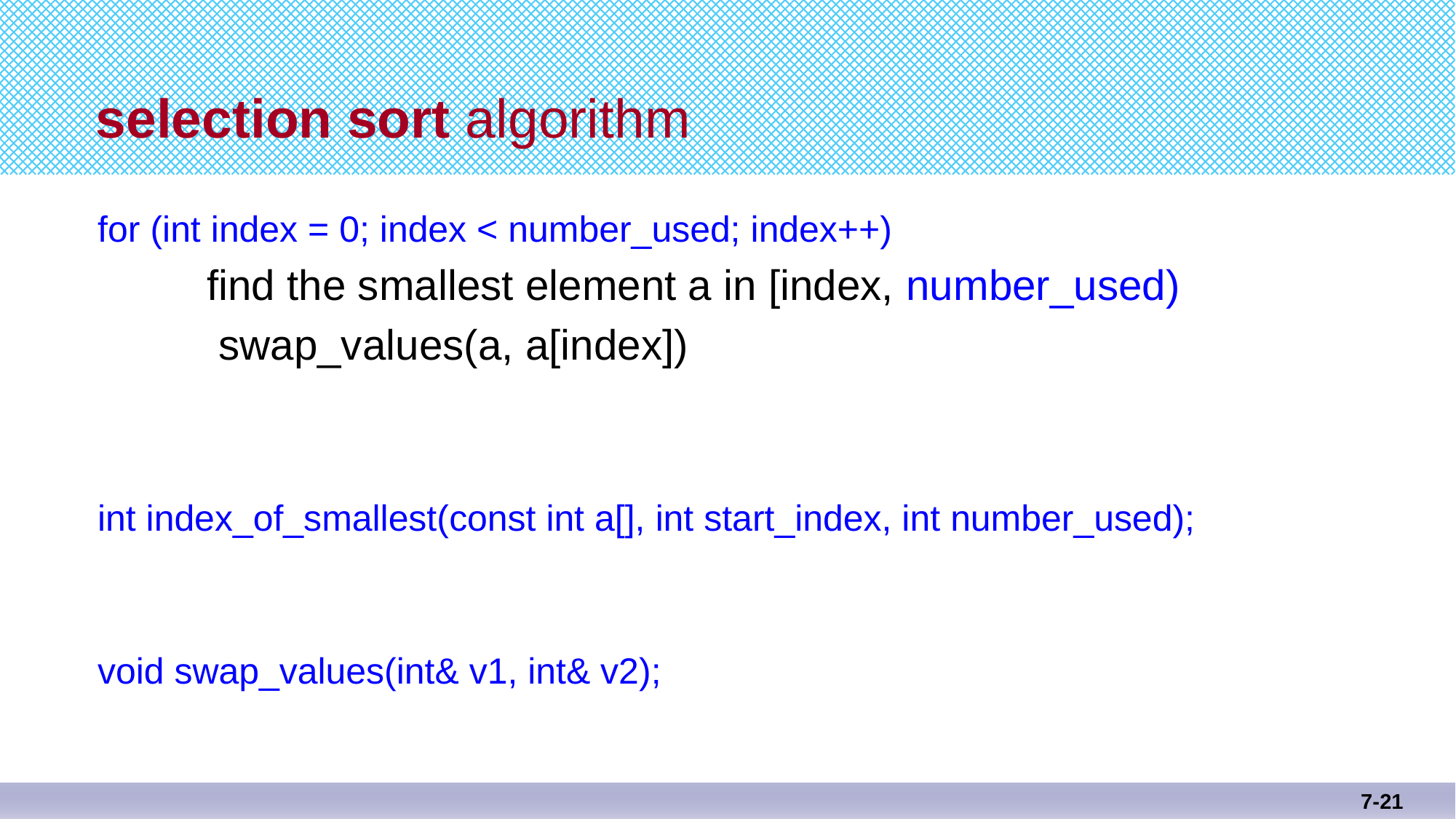

# selection sort algorithm
for (int index = 0; index < number_used; index++)
	find the smallest element a in [index, number_used)
   	 swap_values(a, a[index])

int index_of_smallest(const int a[], int start_index, int number_used);

void swap_values(int& v1, int& v2);
7-21